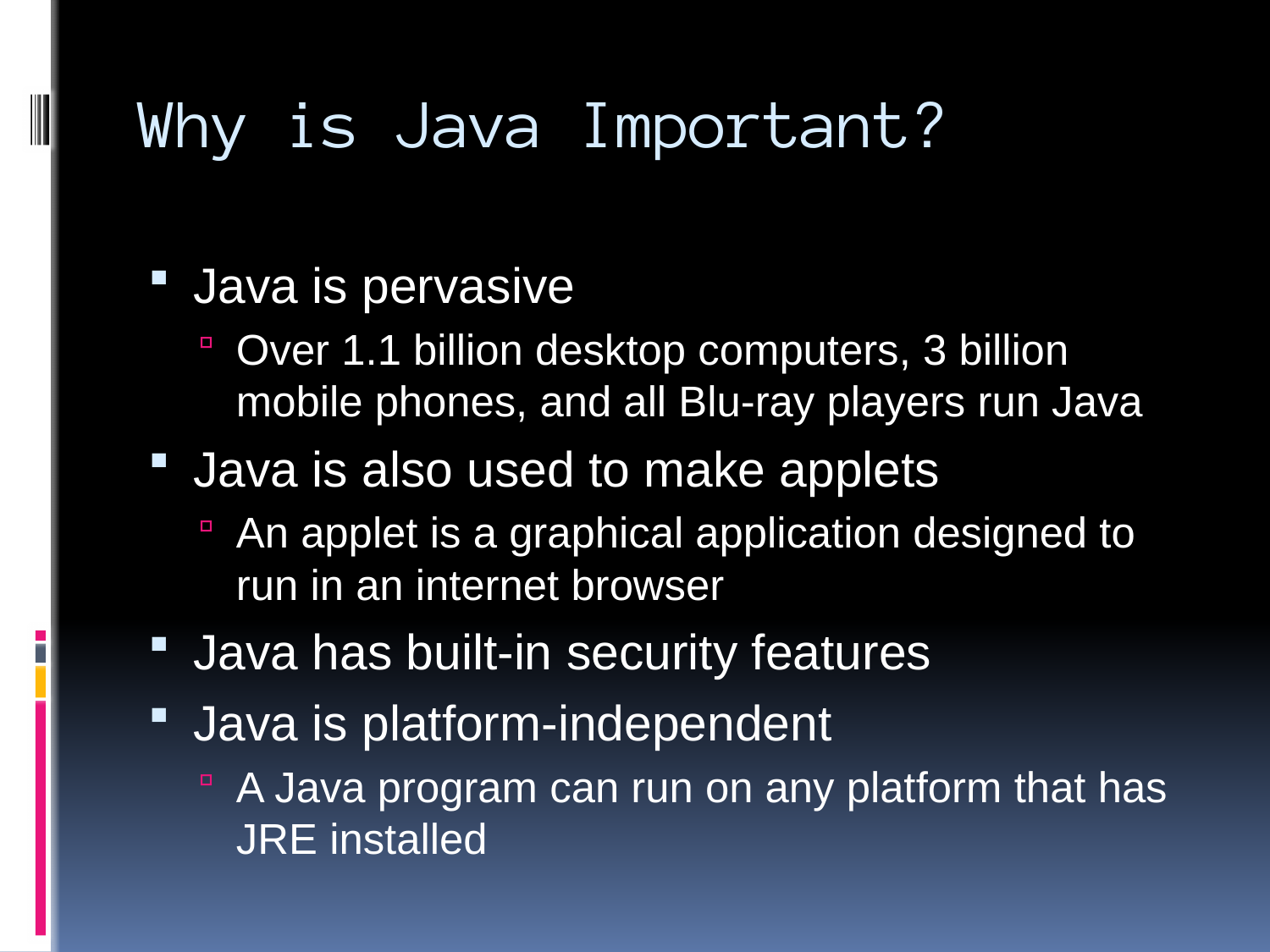

# Why is Java Important?
Java is pervasive
Over 1.1 billion desktop computers, 3 billion mobile phones, and all Blu-ray players run Java
Java is also used to make applets
An applet is a graphical application designed to run in an internet browser
Java has built-in security features
Java is platform-independent
A Java program can run on any platform that has JRE installed